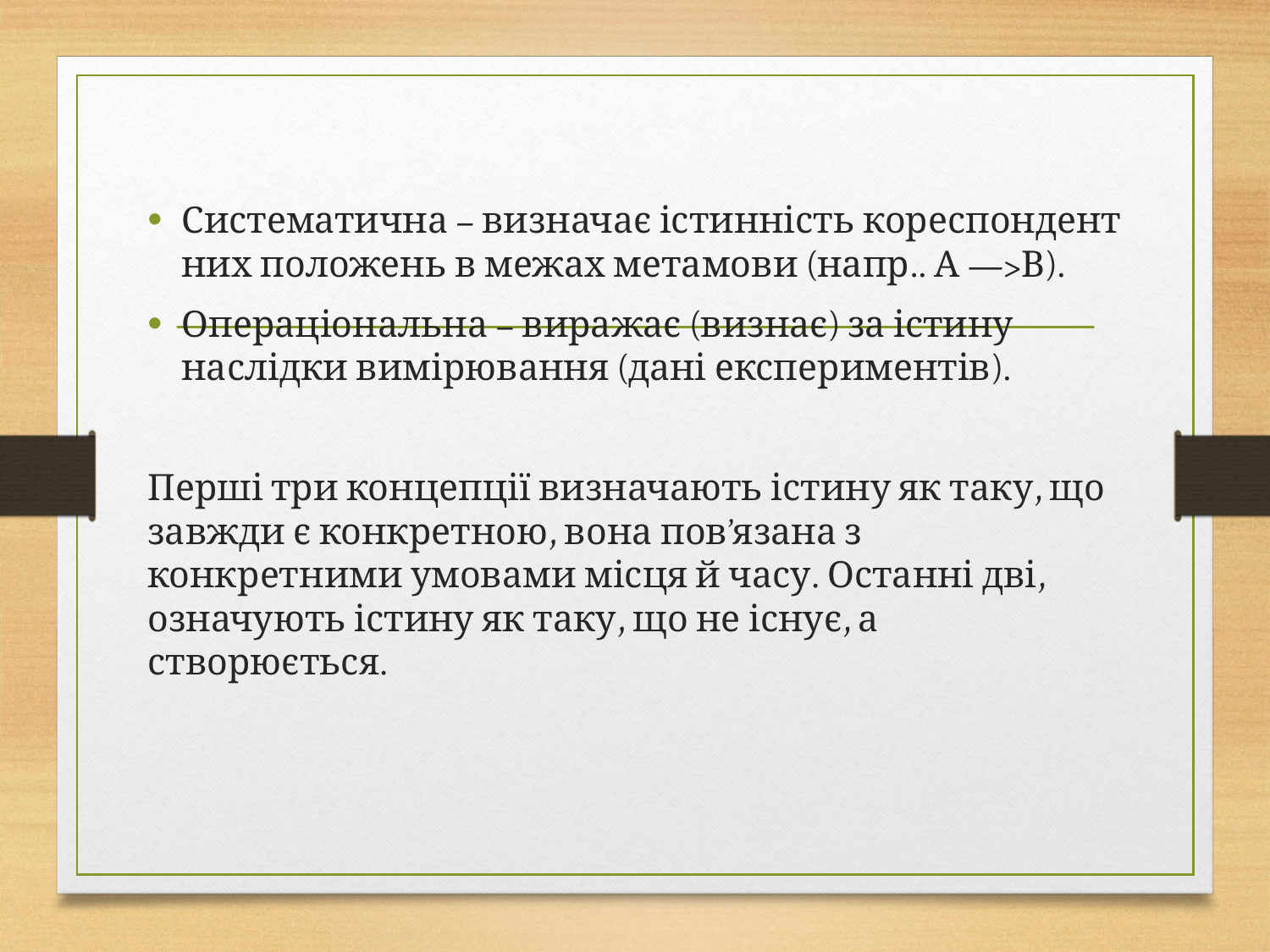

Систематична – визначає істинність кореспондент них положень в межах метамови (напр.. А —>В).
Операціональна – виражає (визнає) за істину наслідки вимірювання (дані експериментів).

Перші три концепції визначають істину як таку, що завжди є конкретною, вона пов’язана з конкретними умовами місця й часу. Останні дві, означують істину як таку, що не існує, а створюється.